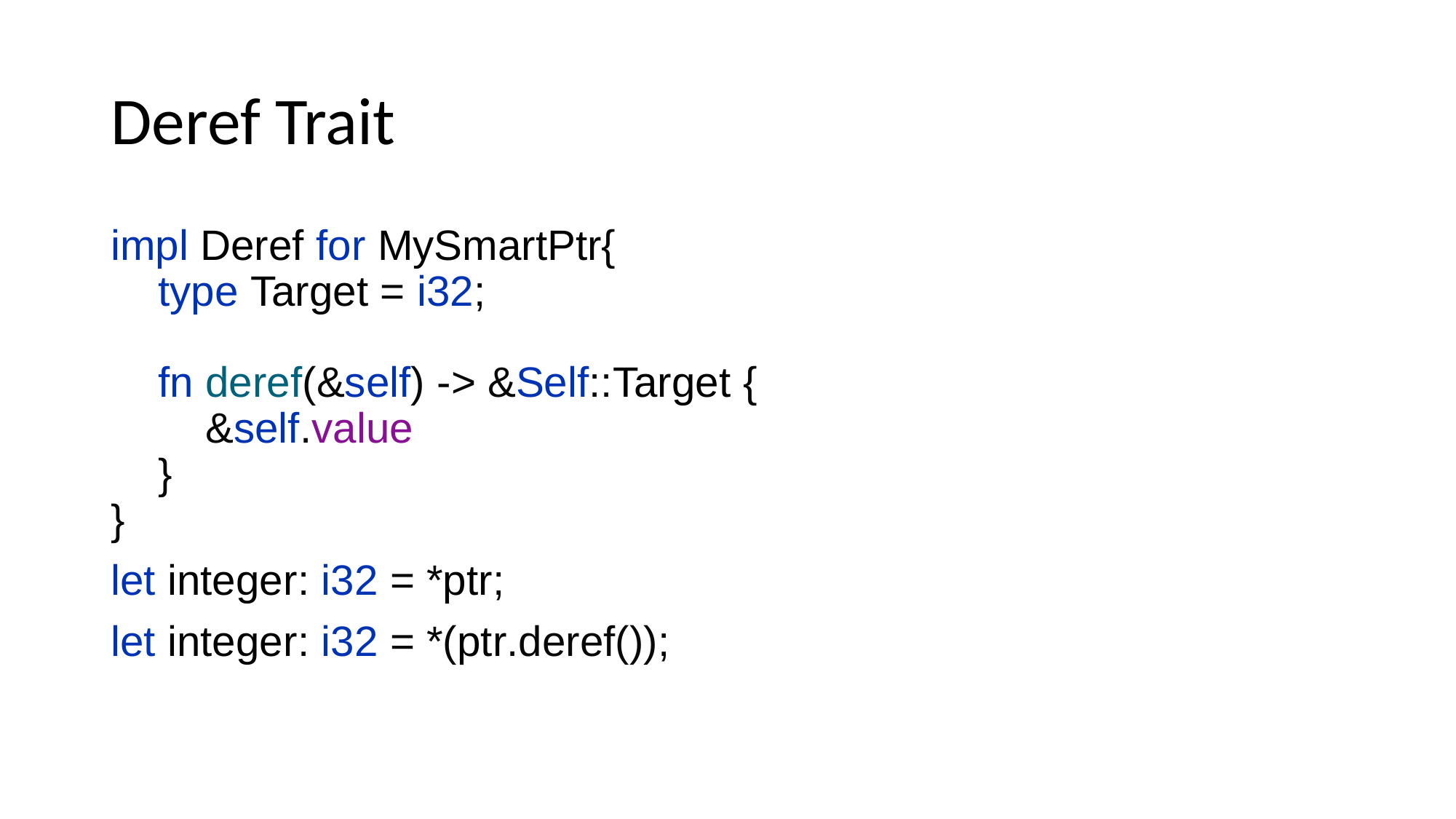

# Deref Trait
impl Deref for MySmartPtr{
    type Target = i32;
    fn deref(&self) -> &Self::Target {
        &self.value
    }
}
let integer: i32 = *ptr;
let integer: i32 = *(ptr.deref());